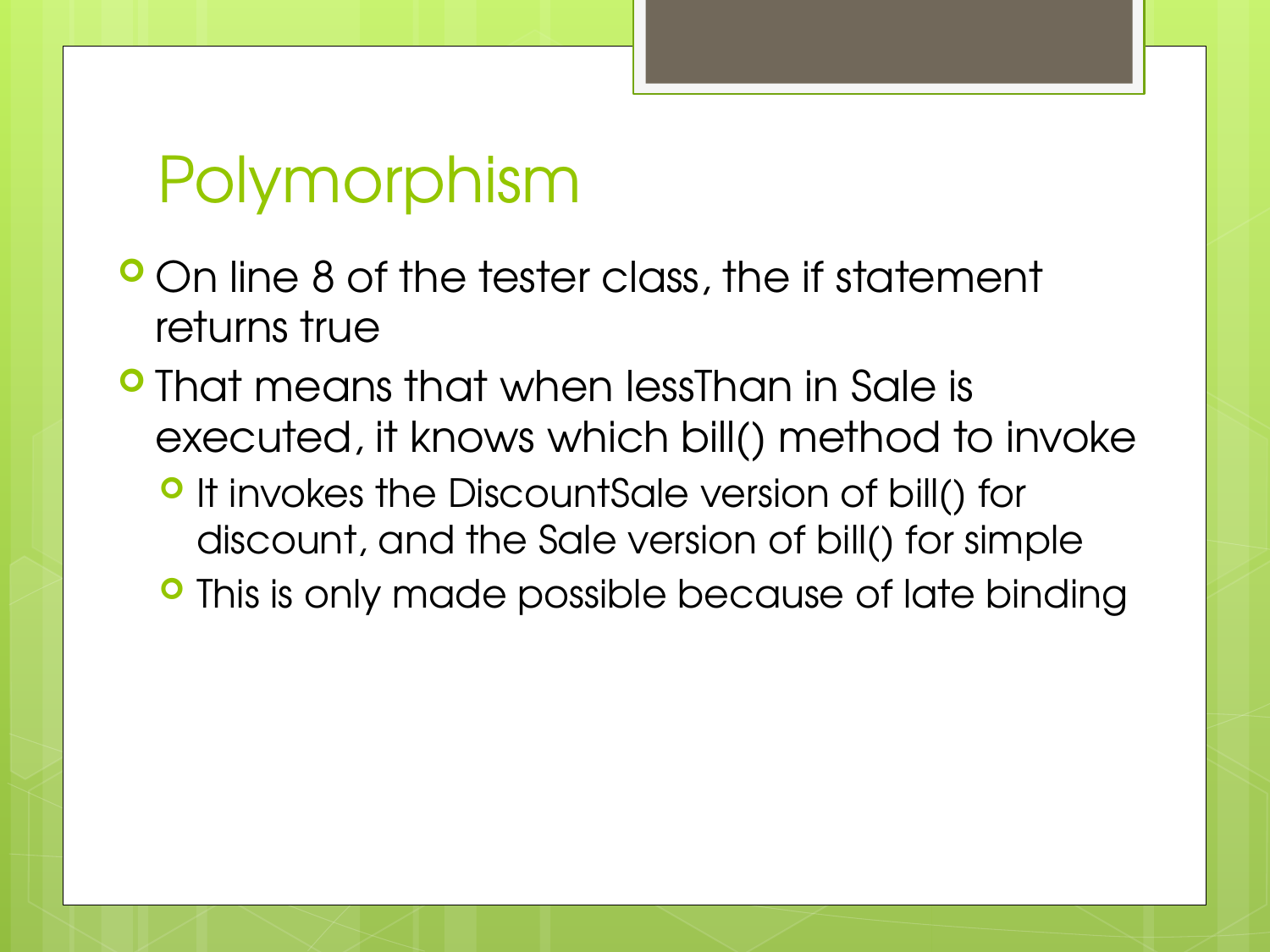

# Polymorphism
On line 8 of the tester class, the if statement returns true
That means that when lessThan in Sale is executed, it knows which bill() method to invoke
It invokes the DiscountSale version of bill() for discount, and the Sale version of bill() for simple
This is only made possible because of late binding